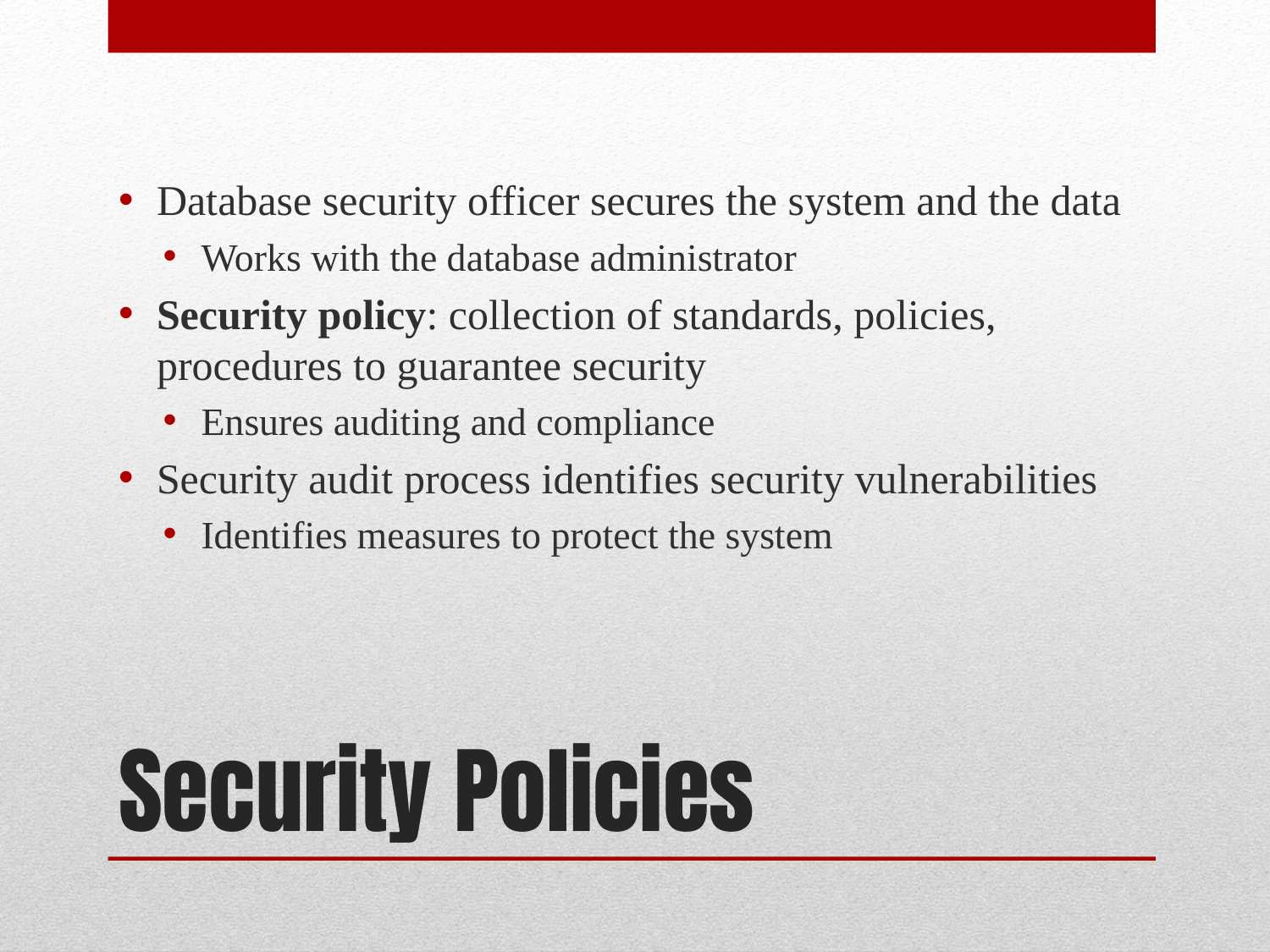

Database security officer secures the system and the data
Works with the database administrator
Security policy: collection of standards, policies, procedures to guarantee security
Ensures auditing and compliance
Security audit process identifies security vulnerabilities
Identifies measures to protect the system
# Security Policies